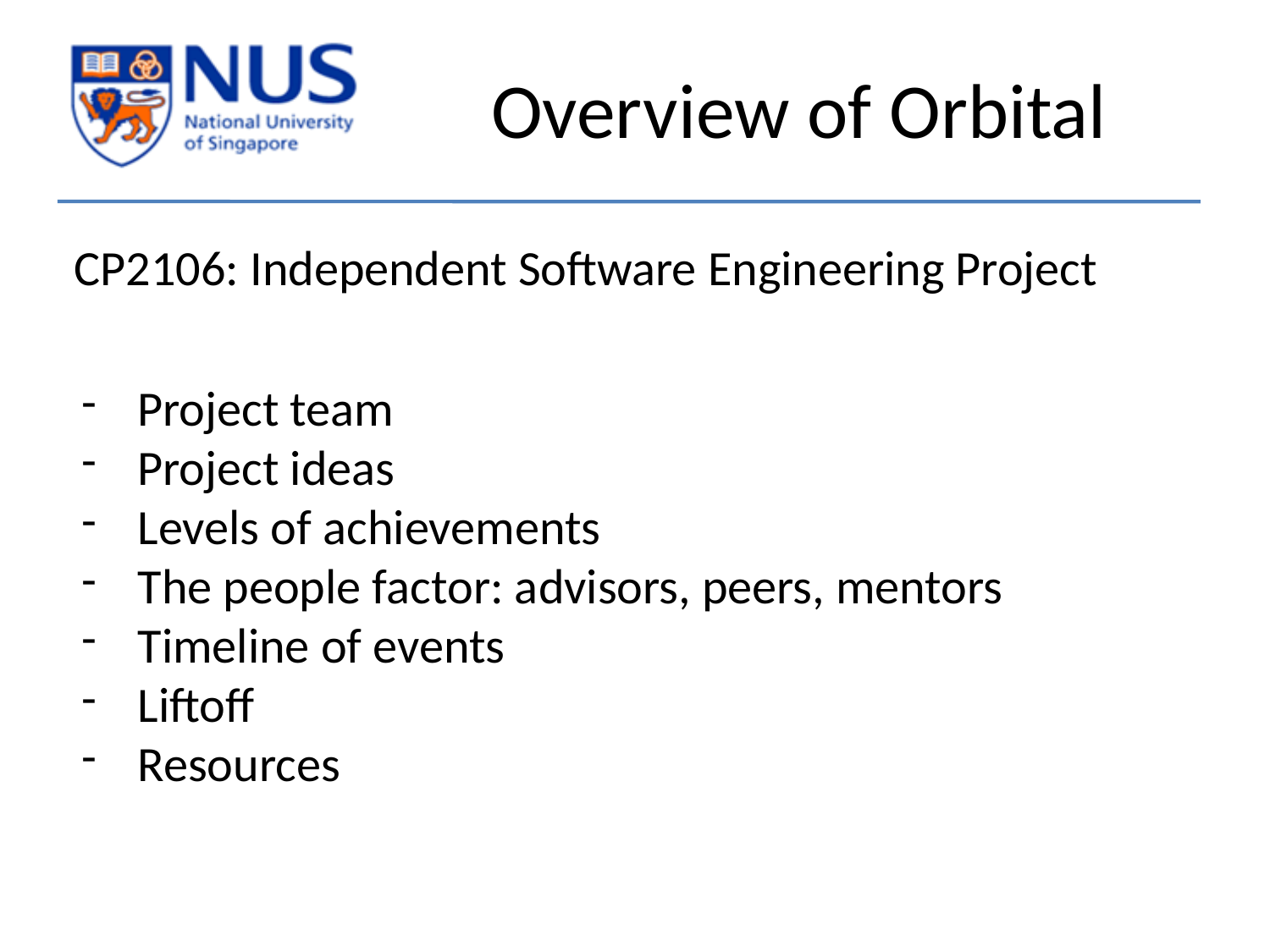

# Overview of Orbital
CP2106: Independent Software Engineering Project

Project team
Project ideas
Levels of achievements
The people factor: advisors, peers, mentors
Timeline of events
Liftoff
Resources